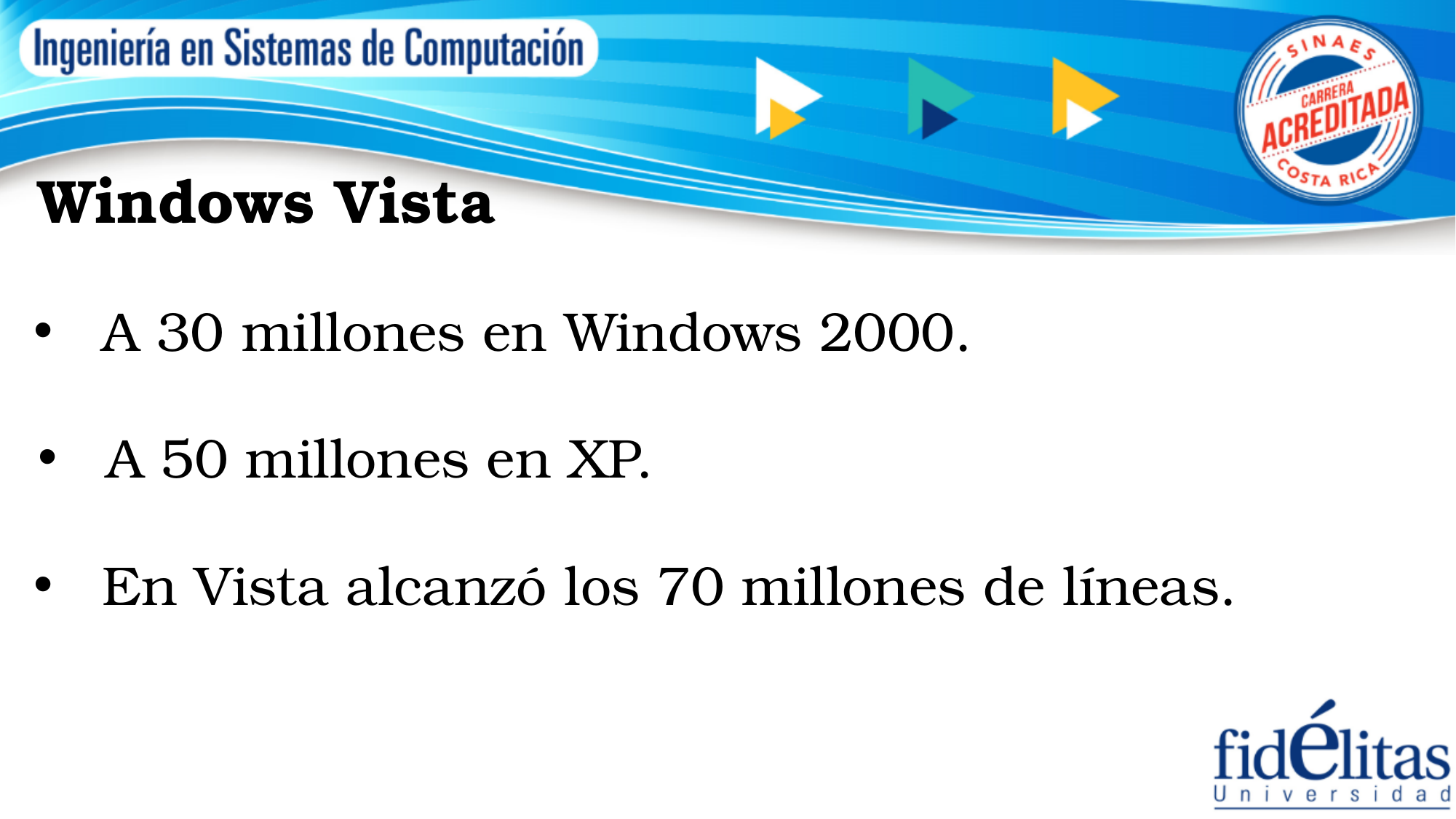

Windows Vista
A 30 millones en Windows 2000.
A 50 millones en XP.
En Vista alcanzó los 70 millones de líneas.